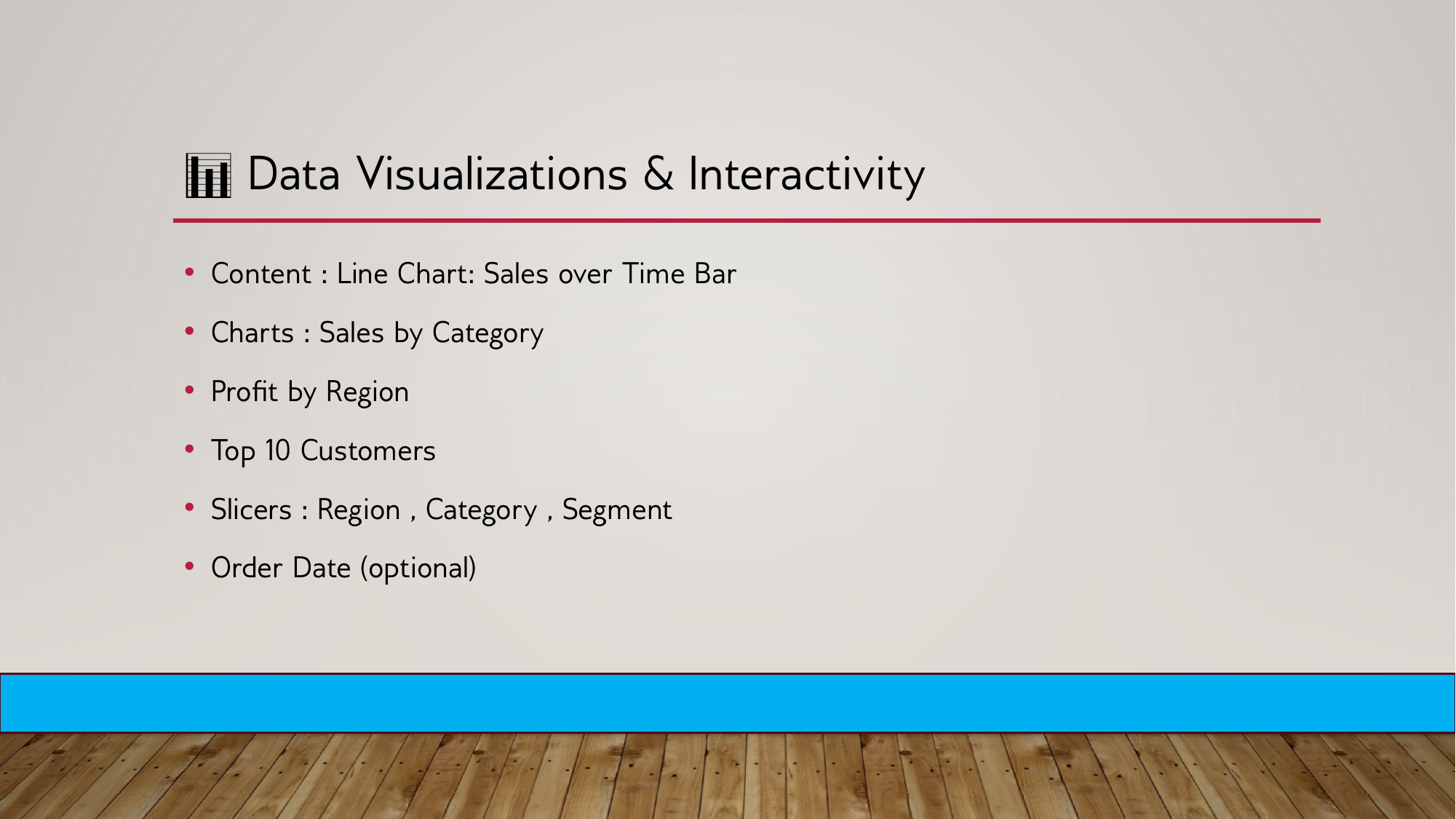

# 📊 Data Visualizations & Interactivity
Content : Line Chart: Sales over Time Bar
Charts : Sales by Category
Profit by Region
Top 10 Customers
Slicers : Region , Category , Segment
Order Date (optional)